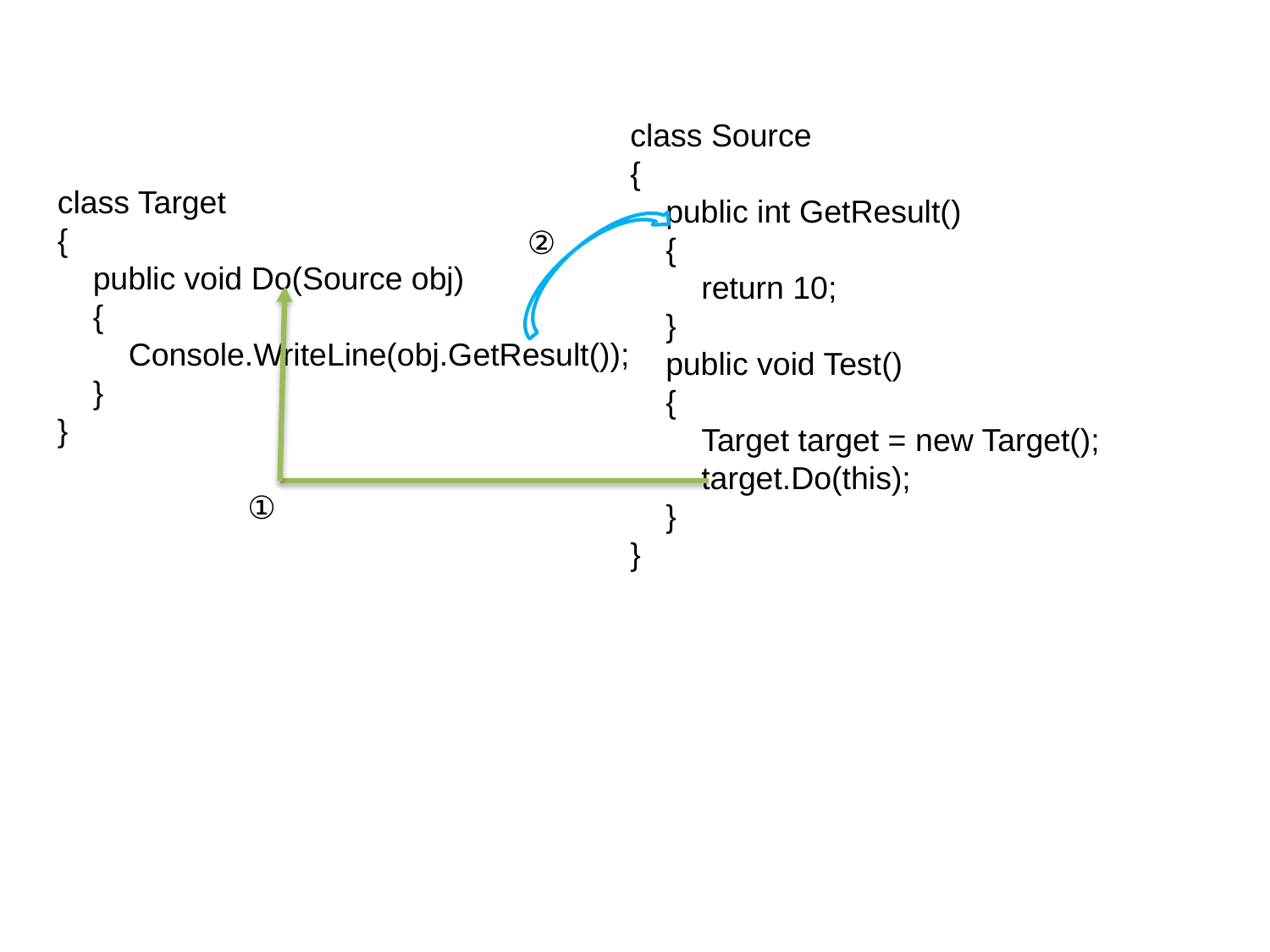

class Source
{
    public int GetResult()
    {
        return 10;
    }
    public void Test()
    {
        Target target = new Target();
        target.Do(this);
    }
}
class Target
{
    public void Do(Source obj)
    {
        Console.WriteLine(obj.GetResult());
    }
}
②

①